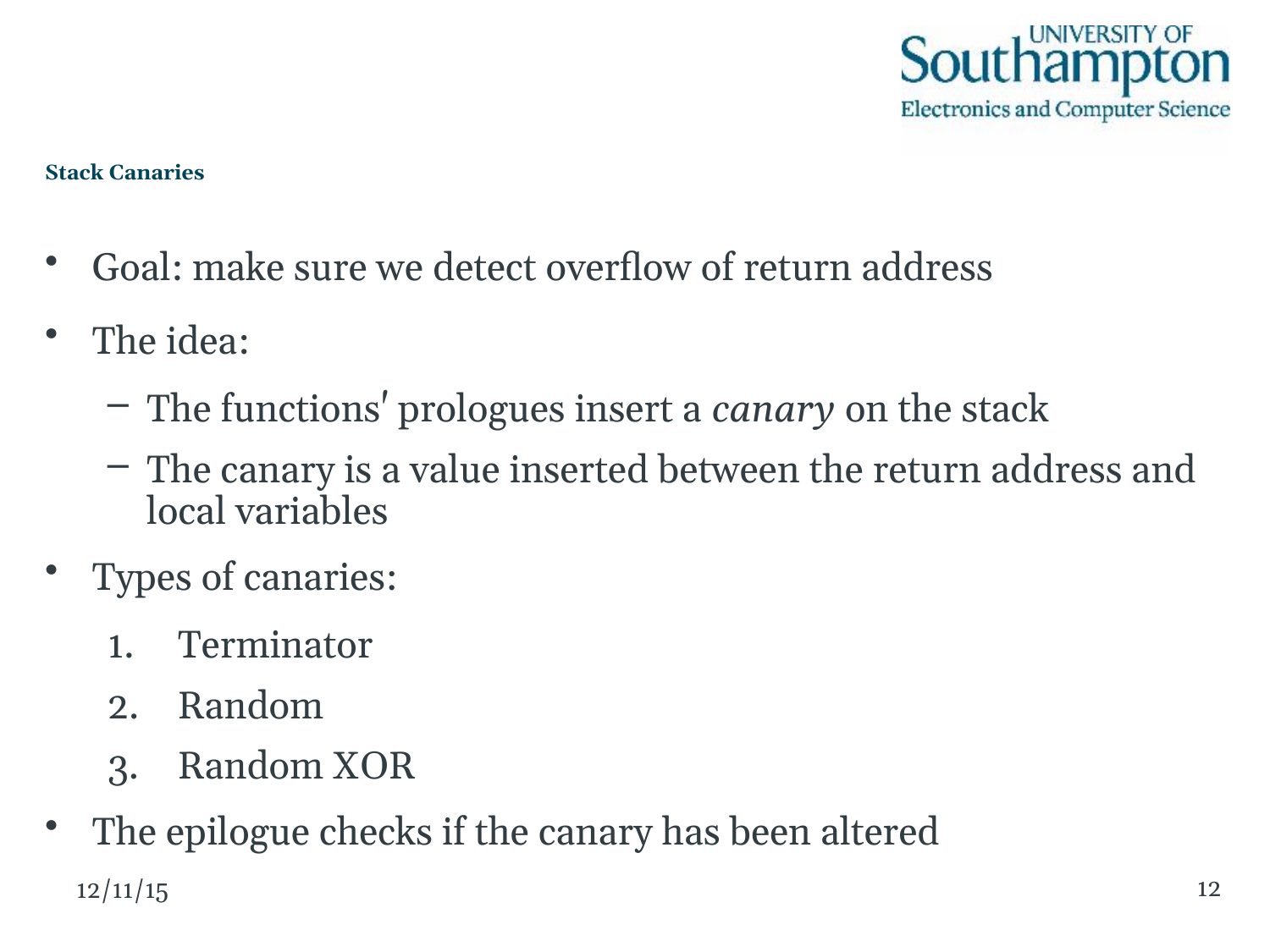

# Stack Canaries
Goal: make sure we detect overflow of return address
The idea:
The functions' prologues insert a canary on the stack
The canary is a value inserted between the return address and local variables
Types of canaries:
Terminator
Random
Random XOR
The epilogue checks if the canary has been altered
12
12/11/15